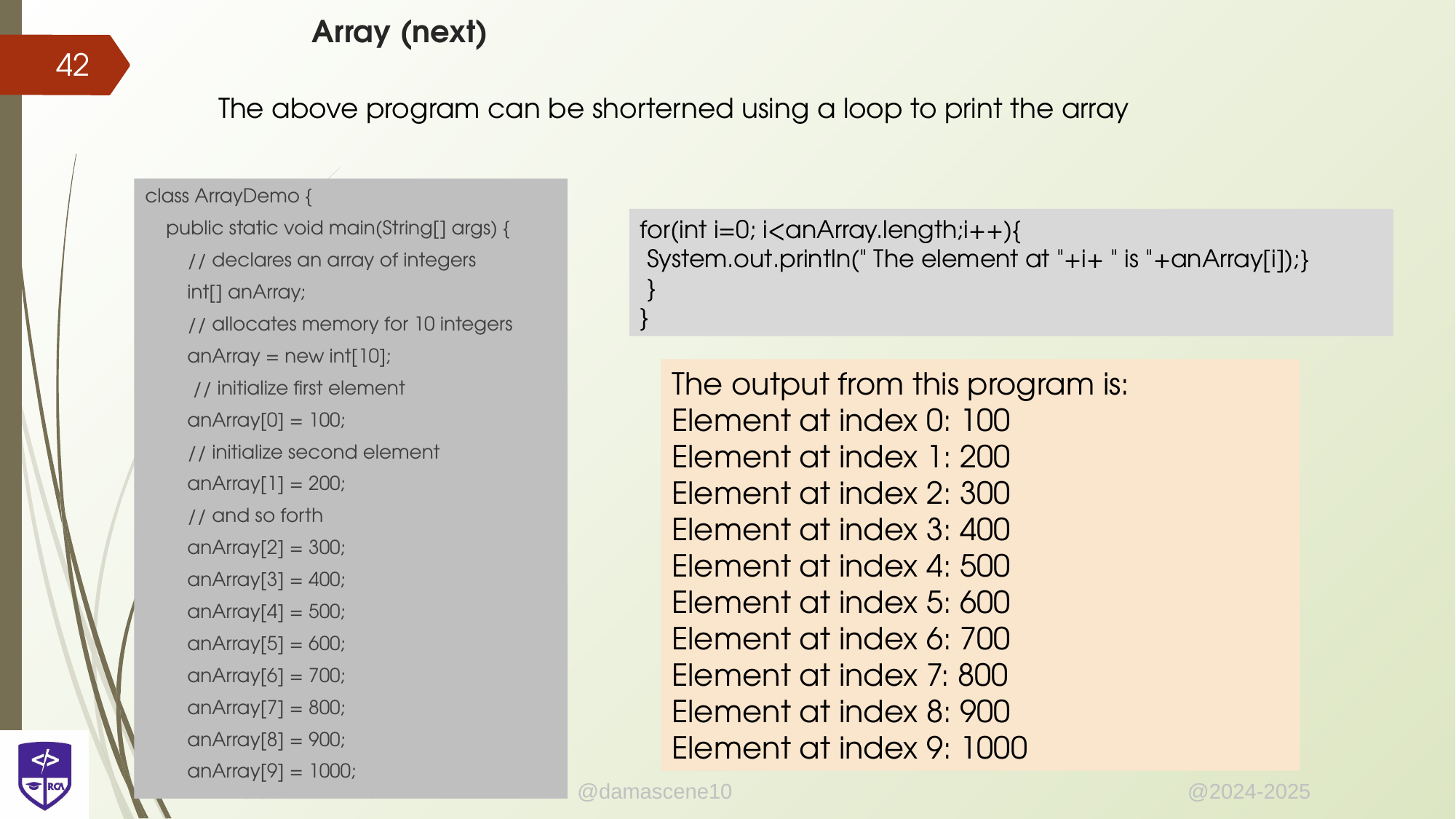

# Array (next)
42
The above program can be shorterned using a loop to print the array
class ArrayDemo {
    public static void main(String[] args) {
        // declares an array of integers
        int[] anArray;
        // allocates memory for 10 integers
        anArray = new int[10];
         // initialize first element
        anArray[0] = 100;
        // initialize second element
        anArray[1] = 200;
        // and so forth
        anArray[2] = 300;
        anArray[3] = 400;
        anArray[4] = 500;
        anArray[5] = 600;
        anArray[6] = 700;
        anArray[7] = 800;
        anArray[8] = 900;
        anArray[9] = 1000;

for(int i=0; i<anArray.length;i++){
 System.out.println(" The element at "+i+ " is "+anArray[i]);}
 }
}
The output from this program is:
Element at index 0: 100
Element at index 1: 200
Element at index 2: 300
Element at index 3: 400
Element at index 4: 500
Element at index 5: 600
Element at index 6: 700
Element at index 7: 800
Element at index 8: 900
Element at index 9: 1000